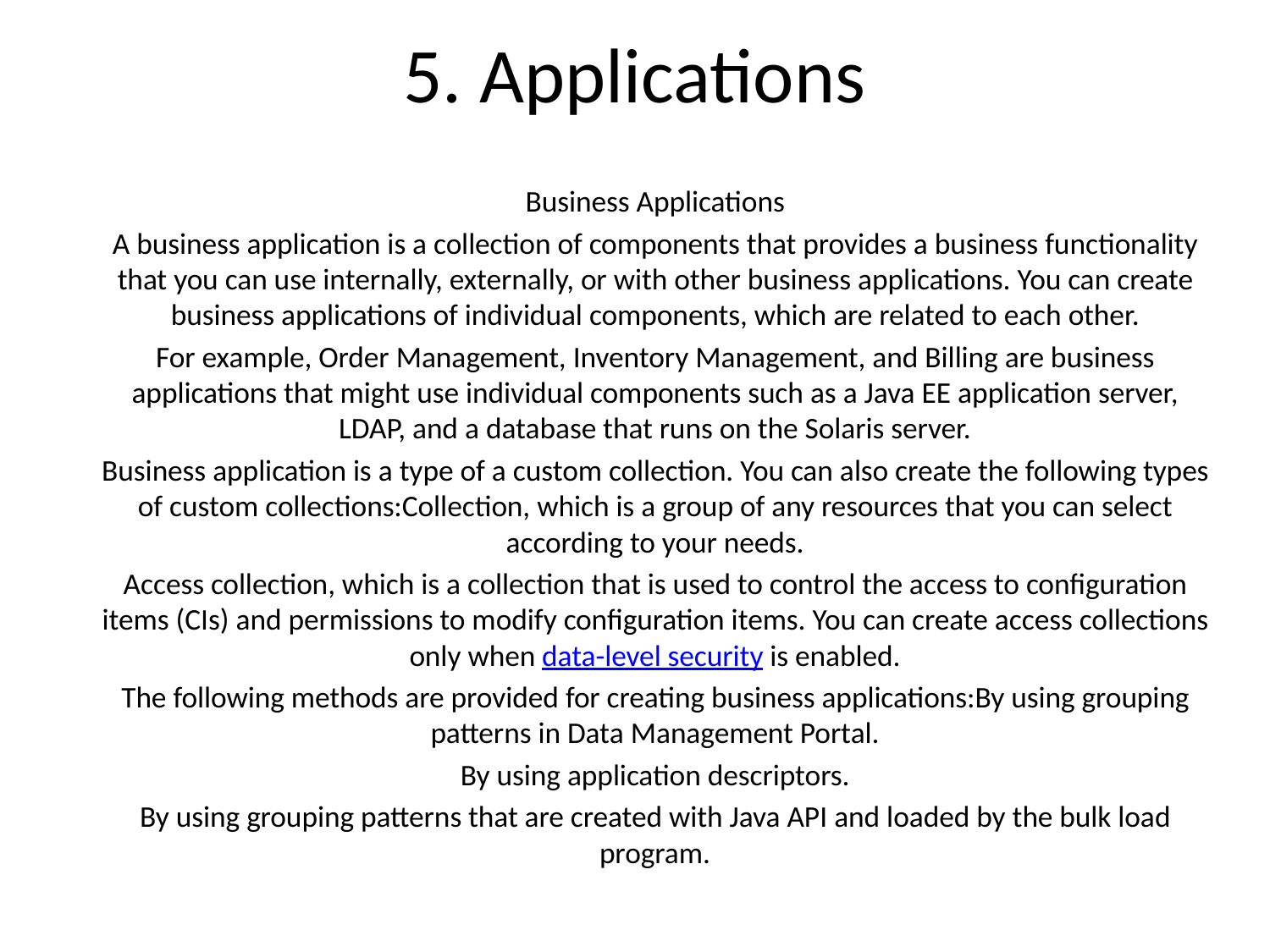

# 5. Applications
Business Applications
A business application is a collection of components that provides a business functionality that you can use internally, externally, or with other business applications. You can create business applications of individual components, which are related to each other.
For example, Order Management, Inventory Management, and Billing are business applications that might use individual components such as a Java EE application server, LDAP, and a database that runs on the Solaris server.
Business application is a type of a custom collection. You can also create the following types of custom collections:Collection, which is a group of any resources that you can select according to your needs.
Access collection, which is a collection that is used to control the access to configuration items (CIs) and permissions to modify configuration items. You can create access collections only when data-level security is enabled.
The following methods are provided for creating business applications:By using grouping patterns in Data Management Portal.
By using application descriptors.
By using grouping patterns that are created with Java API and loaded by the bulk load program.